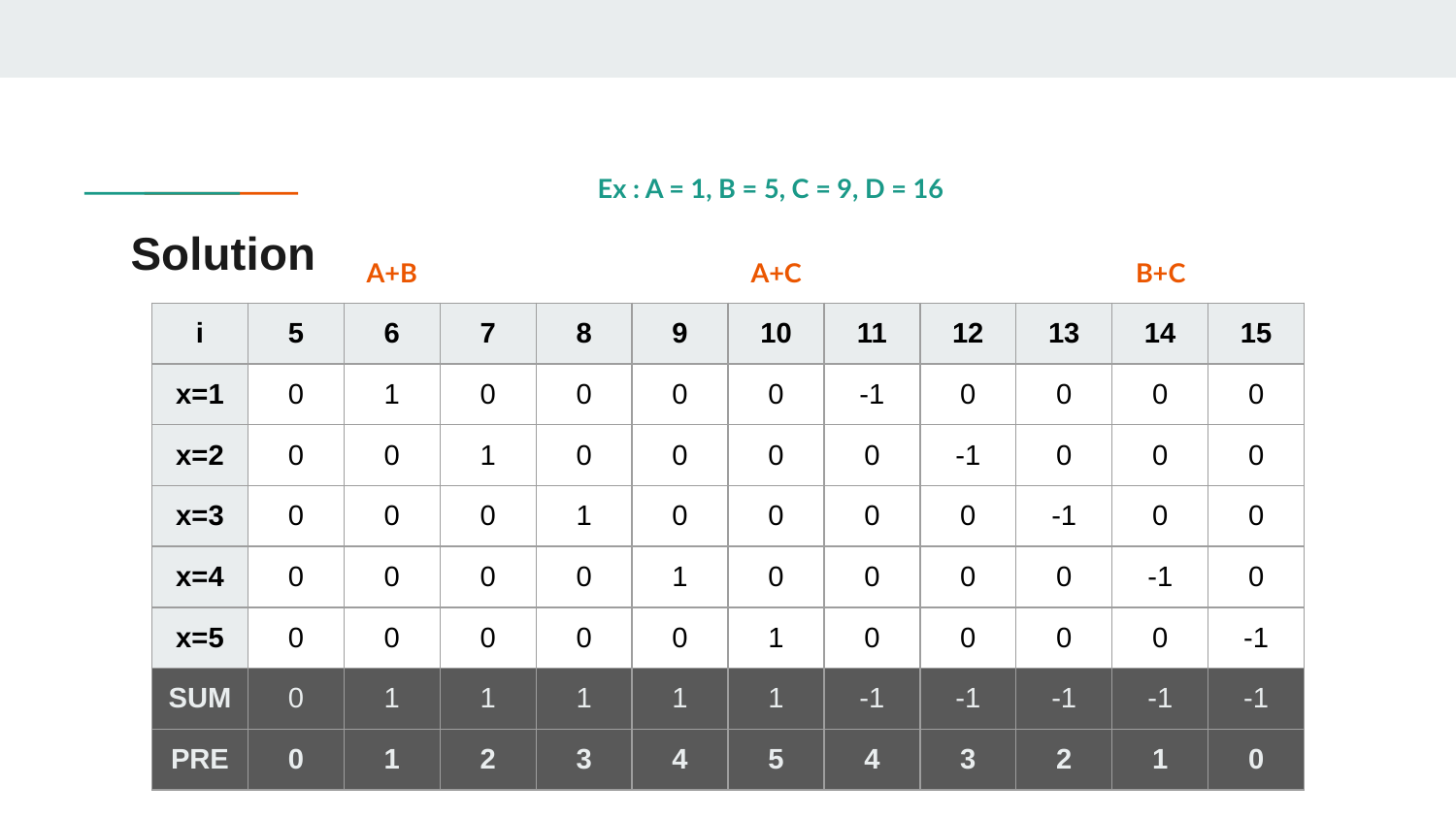

Ex : A = 1, B = 5, C = 9, D = 16
# Solution
A+B
A+C
B+C
| i | 5 | 6 | 7 | 8 | 9 | 10 | 11 | 12 | 13 | 14 | 15 |
| --- | --- | --- | --- | --- | --- | --- | --- | --- | --- | --- | --- |
| x=1 | 0 | 1 | 0 | 0 | 0 | 0 | -1 | 0 | 0 | 0 | 0 |
| x=2 | 0 | 0 | 1 | 0 | 0 | 0 | 0 | -1 | 0 | 0 | 0 |
| x=3 | 0 | 0 | 0 | 1 | 0 | 0 | 0 | 0 | -1 | 0 | 0 |
| x=4 | 0 | 0 | 0 | 0 | 1 | 0 | 0 | 0 | 0 | -1 | 0 |
| x=5 | 0 | 0 | 0 | 0 | 0 | 1 | 0 | 0 | 0 | 0 | -1 |
| SUM | 0 | 1 | 1 | 1 | 1 | 1 | -1 | -1 | -1 | -1 | -1 |
| PRE | 0 | 1 | 2 | 3 | 4 | 5 | 4 | 3 | 2 | 1 | 0 |